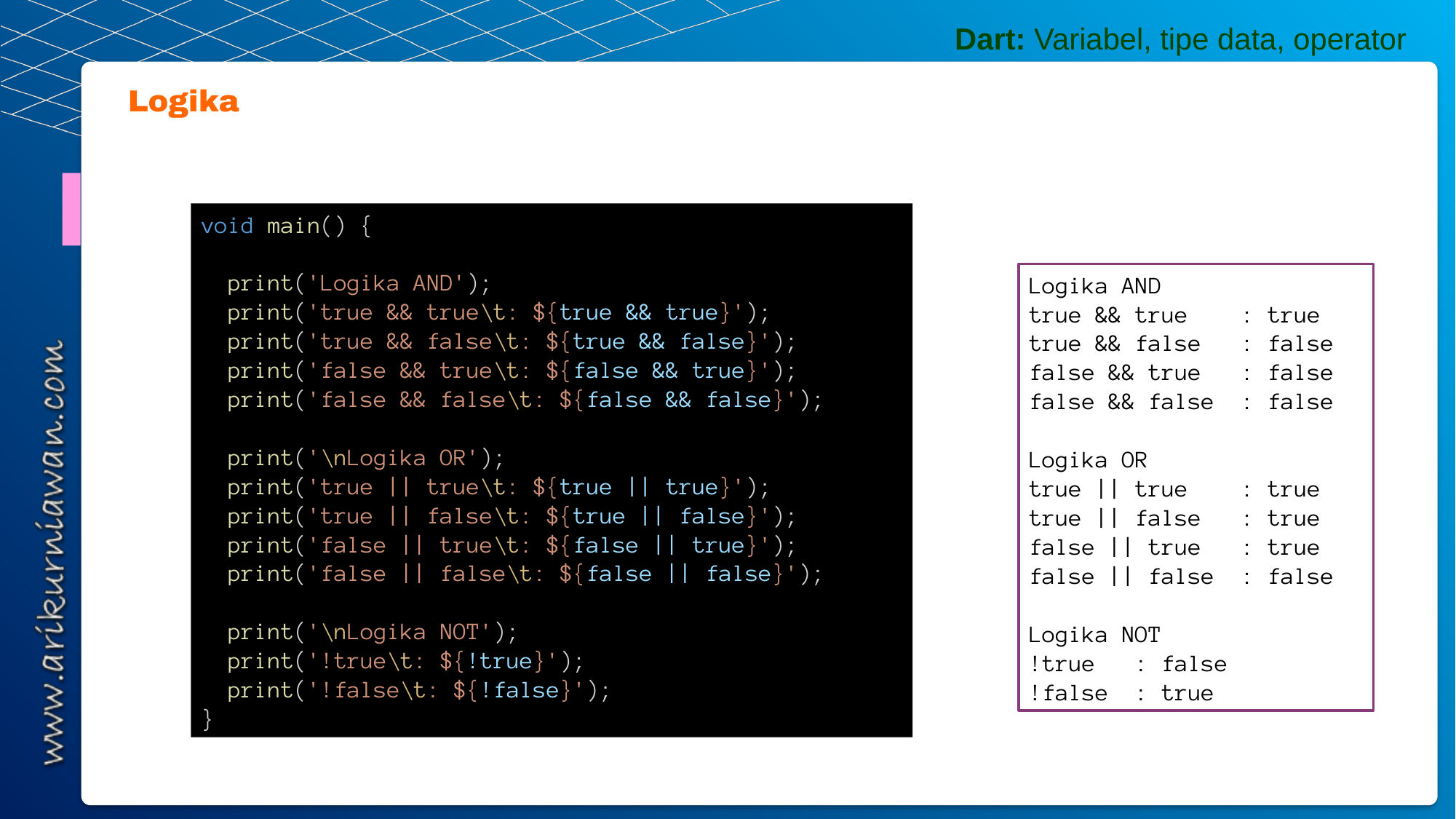

Dart: Variabel, tipe data, operator
Logika
void main() {

  print('Logika AND');
  print('true && true\t: ${true && true}');
  print('true && false\t: ${true && false}');
  print('false && true\t: ${false && true}');
  print('false && false\t: ${false && false}');
  print('\nLogika OR');
  print('true || true\t: ${true || true}');
  print('true || false\t: ${true || false}');
  print('false || true\t: ${false || true}');
  print('false || false\t: ${false || false}');
  print('\nLogika NOT');
  print('!true\t: ${!true}');
  print('!false\t: ${!false}');
}
Logika AND
true && true    : true
true && false   : false
false && true   : false
false && false  : false
Logika OR
true || true    : true
true || false   : true
false || true   : true
false || false  : false
Logika NOT
!true   : false
!false  : true